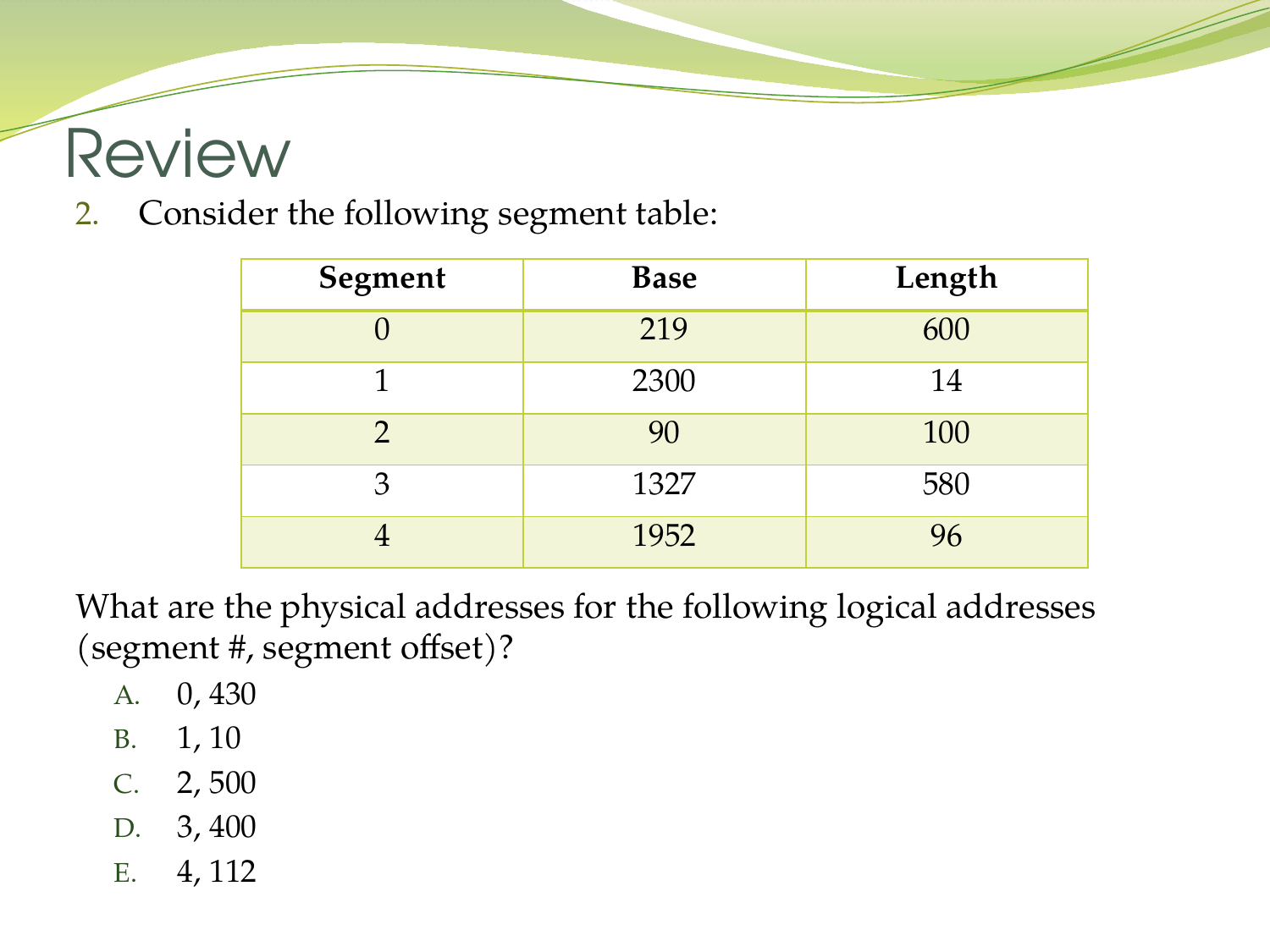

# Review
Consider the following segment table:

What are the physical addresses for the following logical addresses (segment #, segment offset)?
0, 430
1, 10
2, 500
3, 400
4, 112
| Segment | Base | Length |
| --- | --- | --- |
| 0 | 219 | 600 |
| 1 | 2300 | 14 |
| 2 | 90 | 100 |
| 3 | 1327 | 580 |
| 4 | 1952 | 96 |